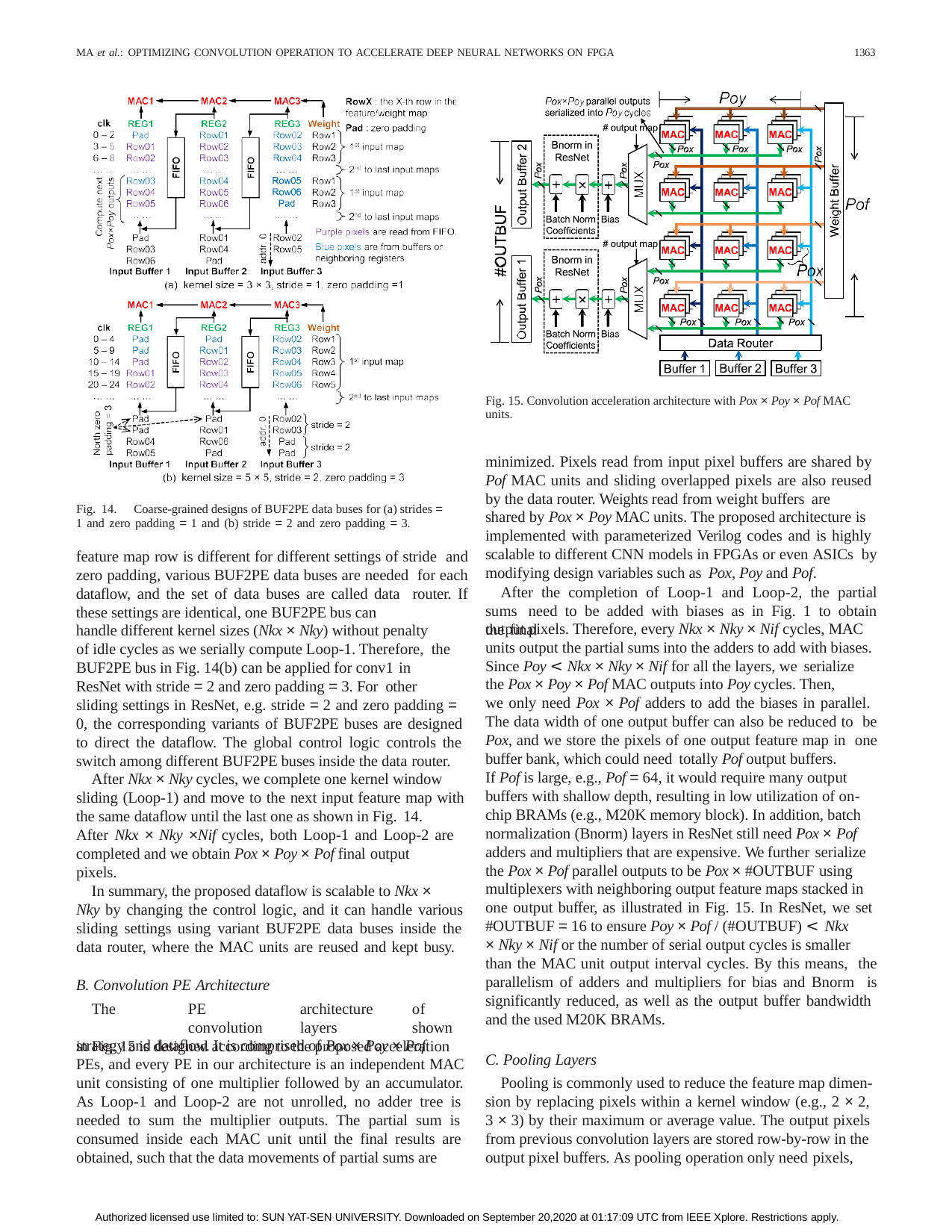

MA et al.: OPTIMIZING CONVOLUTION OPERATION TO ACCELERATE DEEP NEURAL NETWORKS ON FPGA
1363

Fig. 15. Convolution acceleration architecture with Pox × Poy × Pof MAC  units.

minimized. Pixels read from input pixel buffers are shared by  Pof MAC units and sliding overlapped pixels are also reused  by the data router. Weights read from weight buffers are
Fig. 14.	Coarse-grained designs of BUF2PE data buses for (a) strides =
shared by Pox × Poy MAC units. The proposed architecture is
1 and zero padding = 1 and (b) stride = 2 and zero padding = 3.
feature map row is different for different settings of stride  and zero padding, various BUF2PE data buses are needed  for each dataflow, and the set of data buses are called data  router. If these settings are identical, one BUF2PE bus can
implemented with parameterized Verilog codes and is highly  scalable to different CNN models in FPGAs or even ASICs  by modifying design variables such as Pox, Poy and Pof.
After the completion of Loop-1 and Loop-2, the partial sums  need to be added with biases as in Fig. 1 to obtain the final
output pixels. Therefore, every Nkx × Nky × Nif cycles, MAC
handle different kernel sizes (Nkx × Nky) without penalty
units output the partial sums into the adders to add with biases.
of idle cycles as we serially compute Loop-1. Therefore,  the BUF2PE bus in Fig. 14(b) can be applied for conv1 in
Since Poy < Nkx × Nky × Nif for all the layers, we serialize
the Pox × Poy × Pof MAC outputs into Poy cycles. Then,
ResNet with stride = 2 and zero padding = 3. For other
we only need Pox × Pof adders to add the biases in parallel.
sliding settings in ResNet, e.g. stride = 2 and zero padding =
The data width of one output buffer can also be reduced to  be Pox, and we store the pixels of one output feature map in  one buffer bank, which could need totally Pof output buffers.
0, the corresponding variants of BUF2PE buses are designed  to direct the dataflow. The global control logic controls the  switch among different BUF2PE buses inside the data router.
If Pof is large, e.g., Pof = 64, it would require many output
After Nkx × Nky cycles, we complete one kernel window
buffers with shallow depth, resulting in low utilization of on-  chip BRAMs (e.g., M20K memory block). In addition, batch
sliding (Loop-1) and move to the next input feature map with
the same dataflow until the last one as shown in Fig. 14.
normalization (Bnorm) layers in ResNet still need Pox × Pof
After Nkx × Nky ×Nif cycles, both Loop-1 and Loop-2 are
adders and multipliers that are expensive. We further serialize
completed and we obtain Pox × Poy × Pof final output
the Pox × Pof parallel outputs to be Pox × #OUTBUF using
pixels.
multiplexers with neighboring output feature maps stacked in  one output buffer, as illustrated in Fig. 15. In ResNet, we set
In summary, the proposed dataflow is scalable to Nkx ×
Nky by changing the control logic, and it can handle various  sliding settings using variant BUF2PE data buses inside the  data router, where the MAC units are reused and kept busy.
#OUTBUF = 16 to ensure Poy × Pof / (#OUTBUF) < Nkx
× Nky × Nif or the number of serial output cycles is smaller
than the MAC unit output interval cycles. By this means,  the parallelism of adders and multipliers for bias and Bnorm  is significantly reduced, as well as the output buffer bandwidth  and the used M20K BRAMs.
B. Convolution PE Architecture
The	PE	architecture	of	convolution	layers	shown  in Fig. 15 is designed according to the proposed acceleration
strategy and dataflow. It is comprised of Pox × Poy × Pof
C. Pooling Layers
Pooling is commonly used to reduce the feature map dimen-
PEs, and every PE in our architecture is an independent MAC  unit consisting of one multiplier followed by an accumulator.  As Loop-1 and Loop-2 are not unrolled, no adder tree is  needed to sum the multiplier outputs. The partial sum is  consumed inside each MAC unit until the final results are  obtained, such that the data movements of partial sums are
sion by replacing pixels within a kernel window (e.g., 2 × 2,
3 × 3) by their maximum or average value. The output pixels
from previous convolution layers are stored row-by-row in the  output pixel buffers. As pooling operation only need pixels,
Authorized licensed use limited to: SUN YAT-SEN UNIVERSITY. Downloaded on September 20,2020 at 01:17:09 UTC from IEEE Xplore. Restrictions apply.